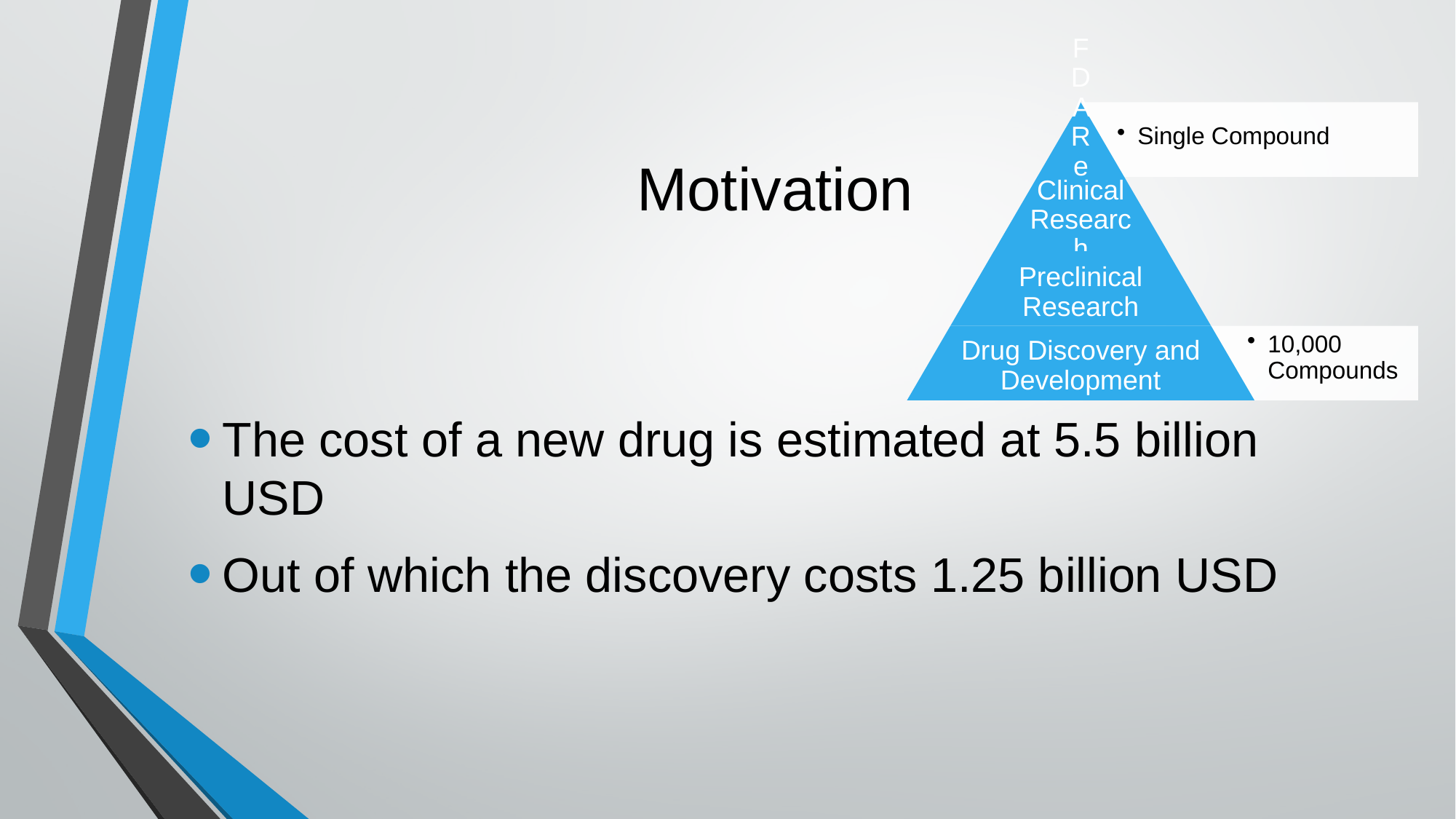

# Motivation
Single Compound
FDA Review
Clinical Research
Preclinical Research
10,000 Compounds
Drug Discovery and Development
The cost of a new drug is estimated at 5.5 billion USD
Out of which the discovery costs 1.25 billion USD